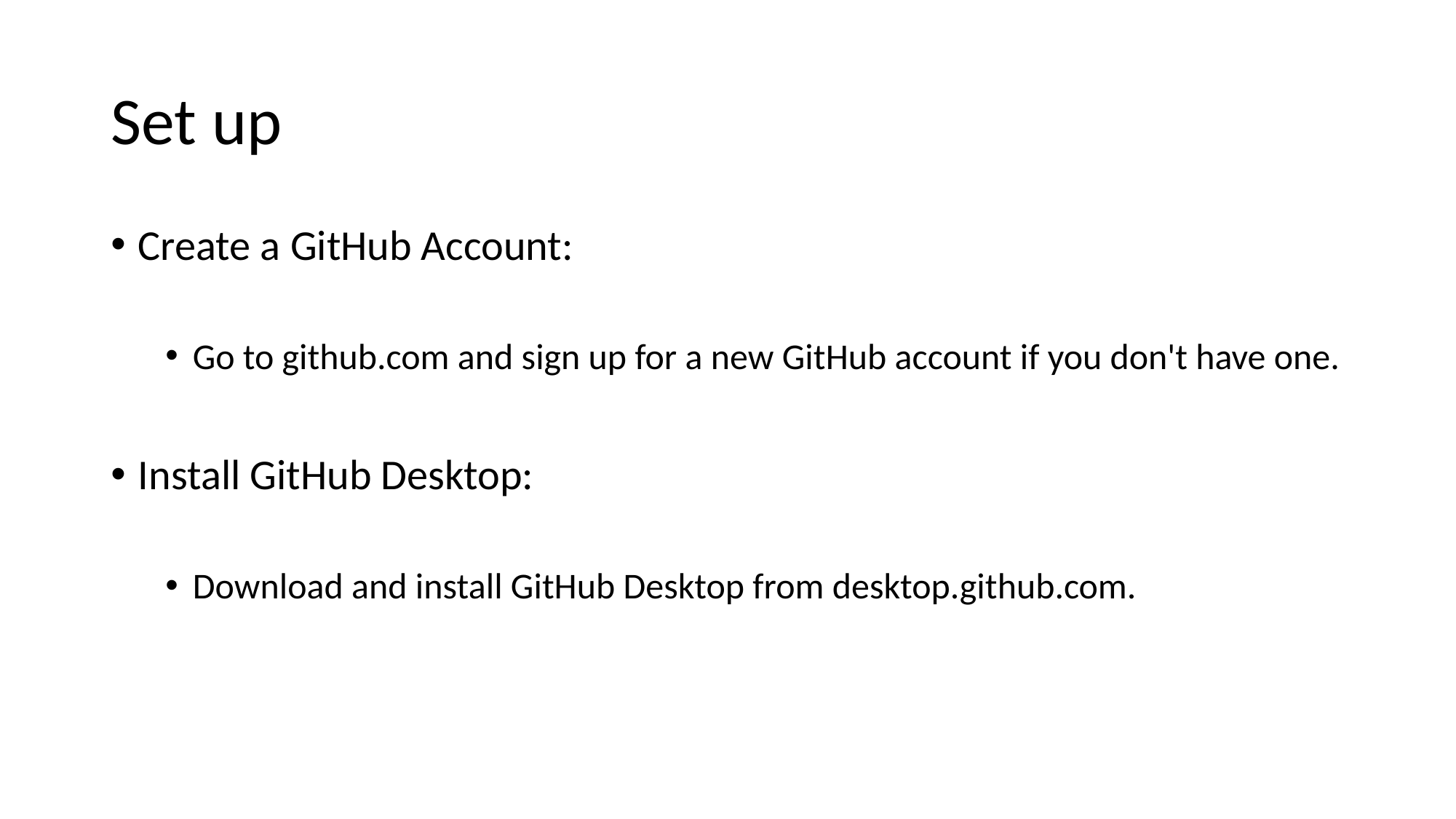

# Set up
Create a GitHub Account:

Go to github.com and sign up for a new GitHub account if you don't have one.

Install GitHub Desktop:

Download and install GitHub Desktop from desktop.github.com.